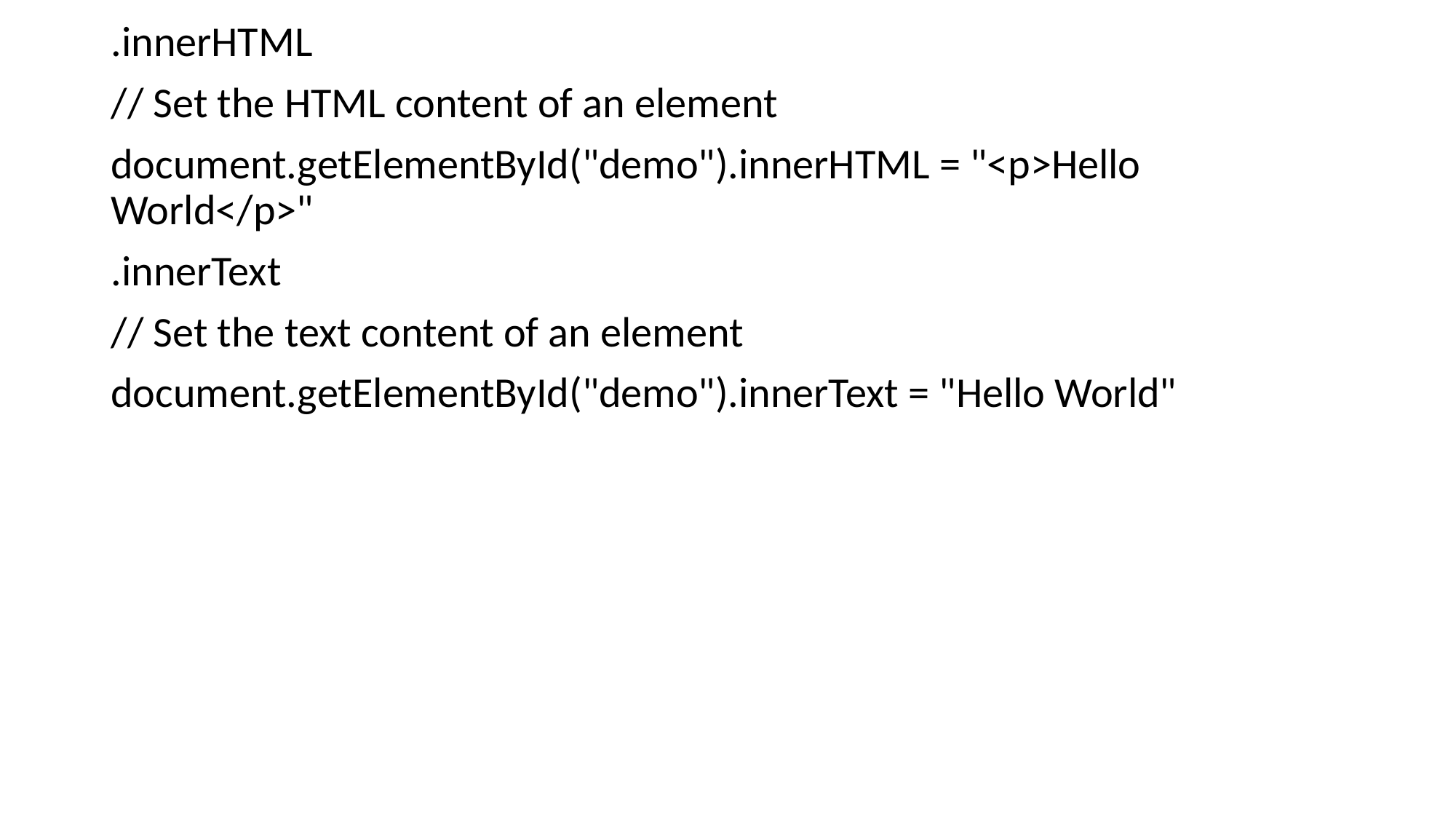

.innerHTML
// Set the HTML content of an element
document.getElementById("demo").innerHTML = "<p>Hello World</p>"
.innerText
// Set the text content of an element
document.getElementById("demo").innerText = "Hello World"